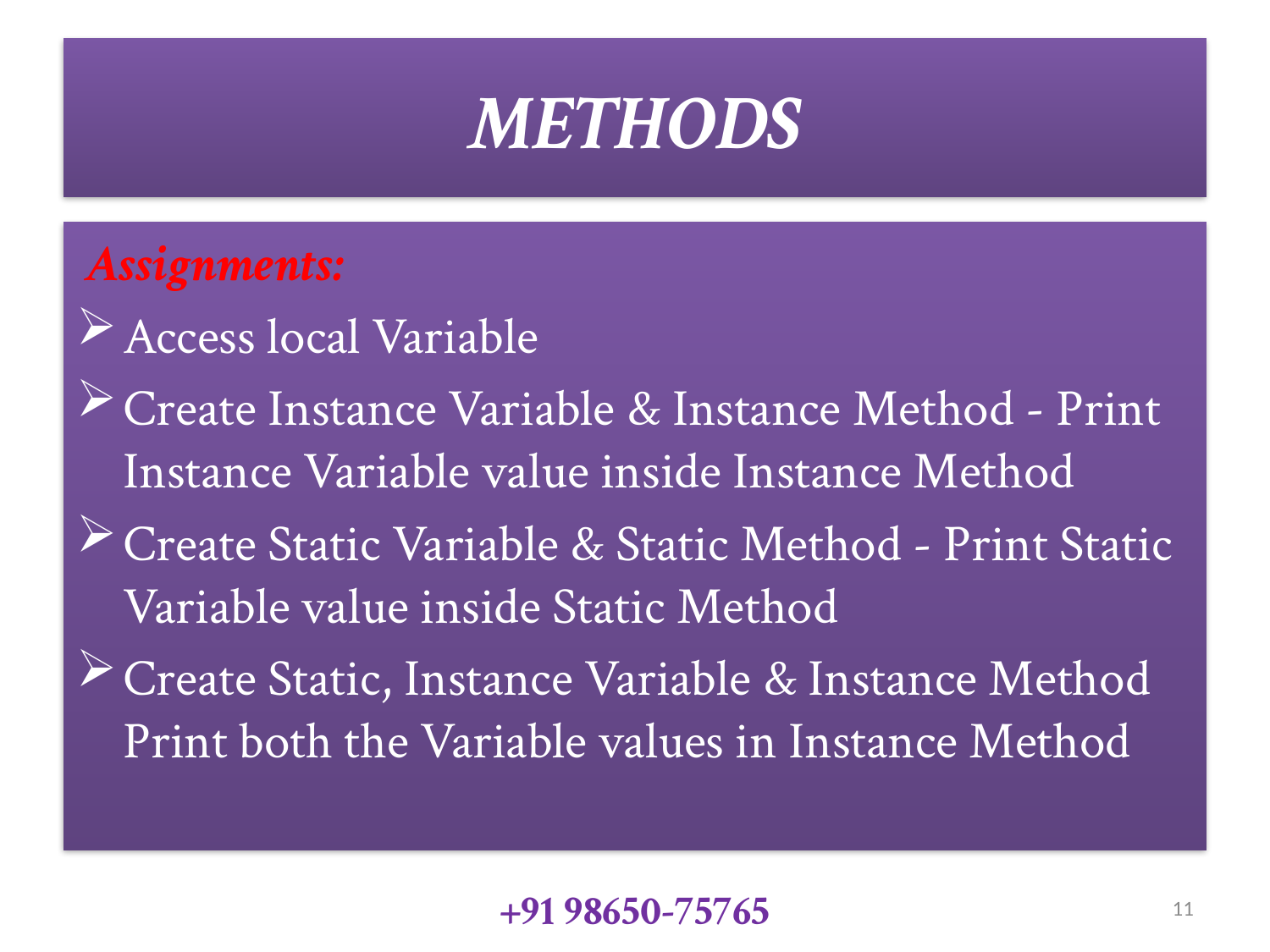

# METHODS
 Assignments:
Access local Variable
Create Instance Variable & Instance Method - Print Instance Variable value inside Instance Method
Create Static Variable & Static Method - Print Static Variable value inside Static Method
Create Static, Instance Variable & Instance Method Print both the Variable values in Instance Method

+91 98650-75765
11